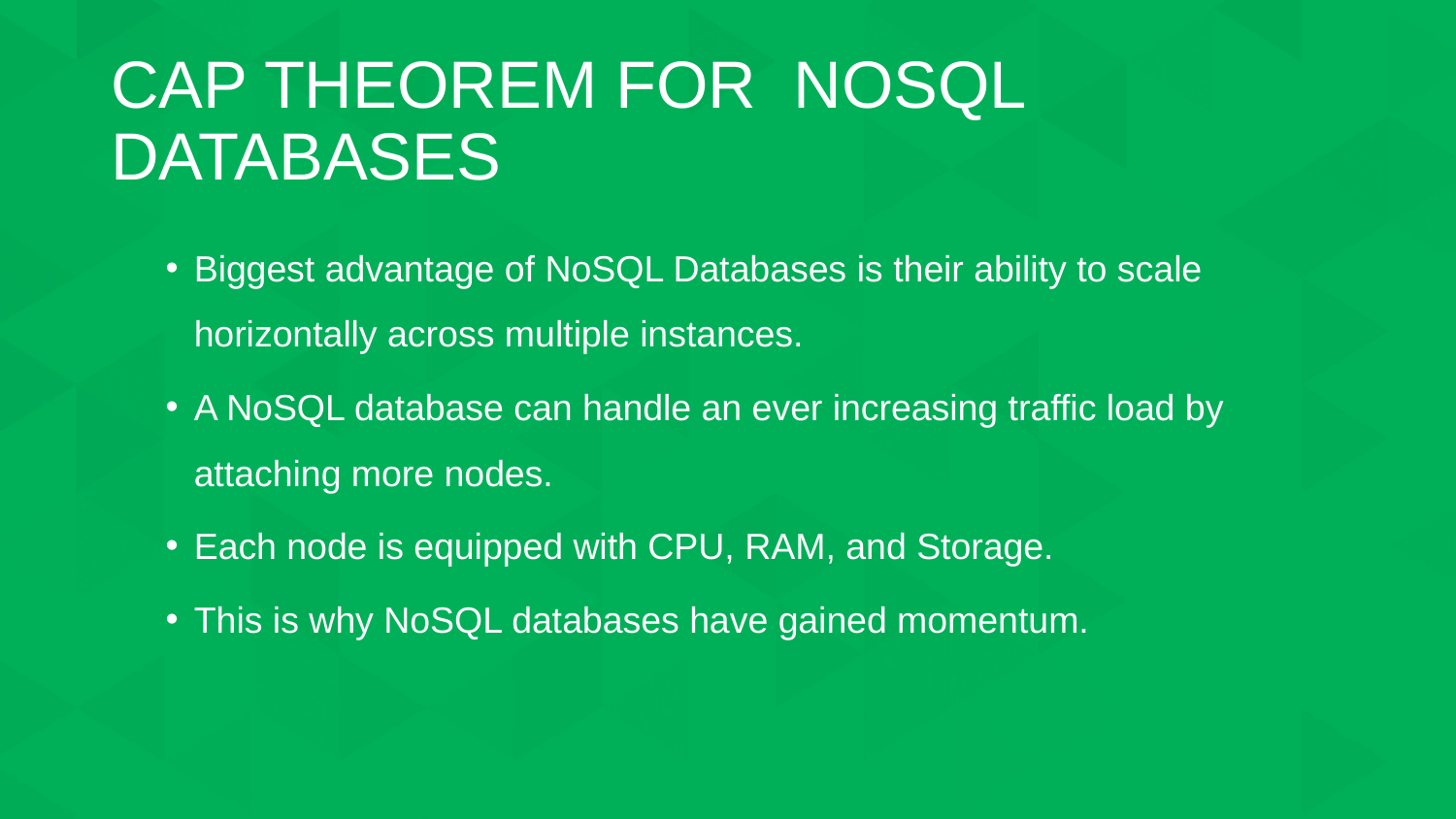

# CAP THEOREM FOR  NOSQL DATABASES
Biggest advantage of NoSQL Databases is their ability to scale horizontally across multiple instances.
A NoSQL database can handle an ever increasing traffic load by attaching more nodes.
Each node is equipped with CPU, RAM, and Storage.
This is why NoSQL databases have gained momentum.